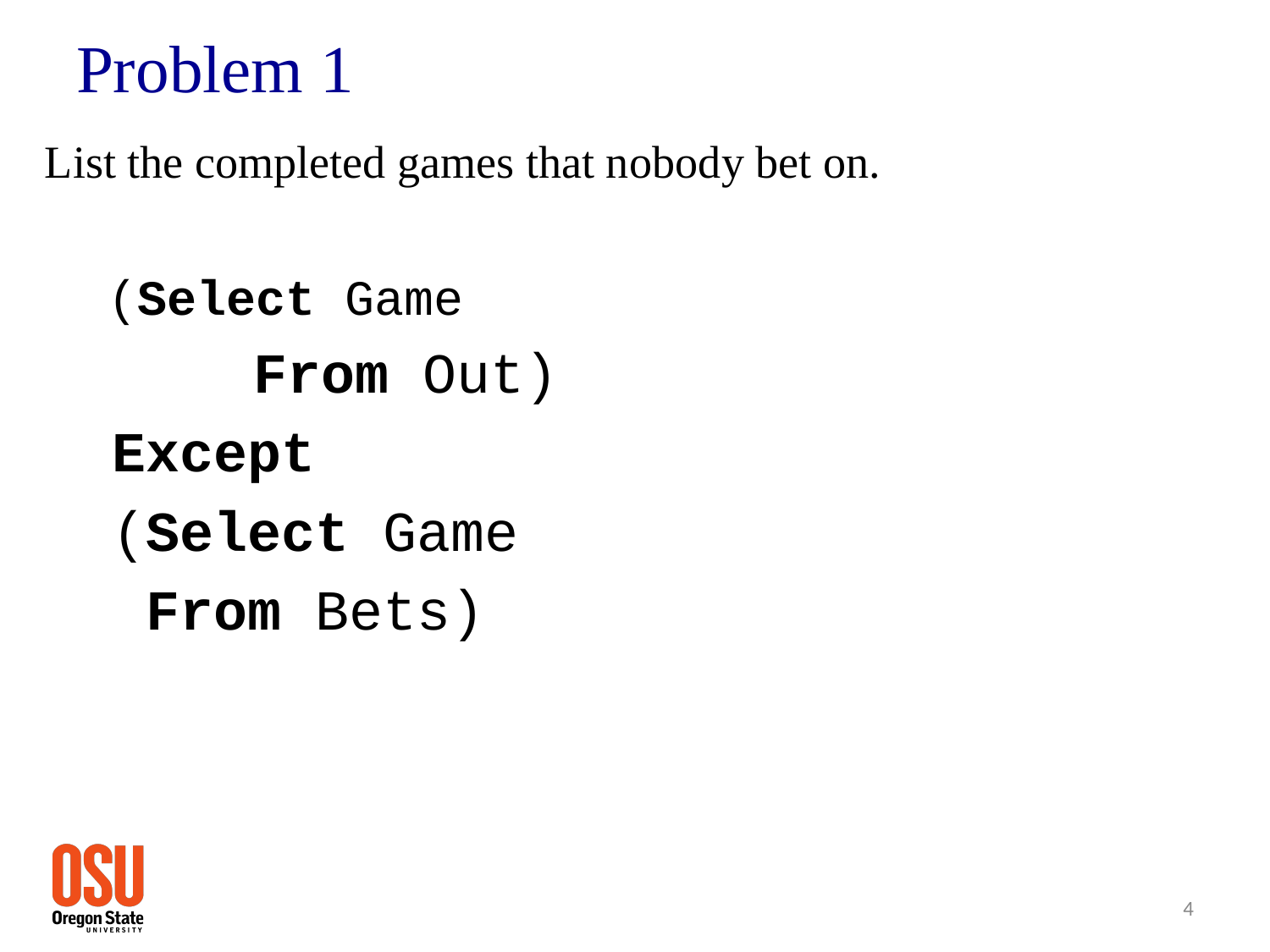

# Problem 1
List the completed games that nobody bet on.

(Select Game
		 From Out)
  Except
  (Select Game
   From Bets)

4